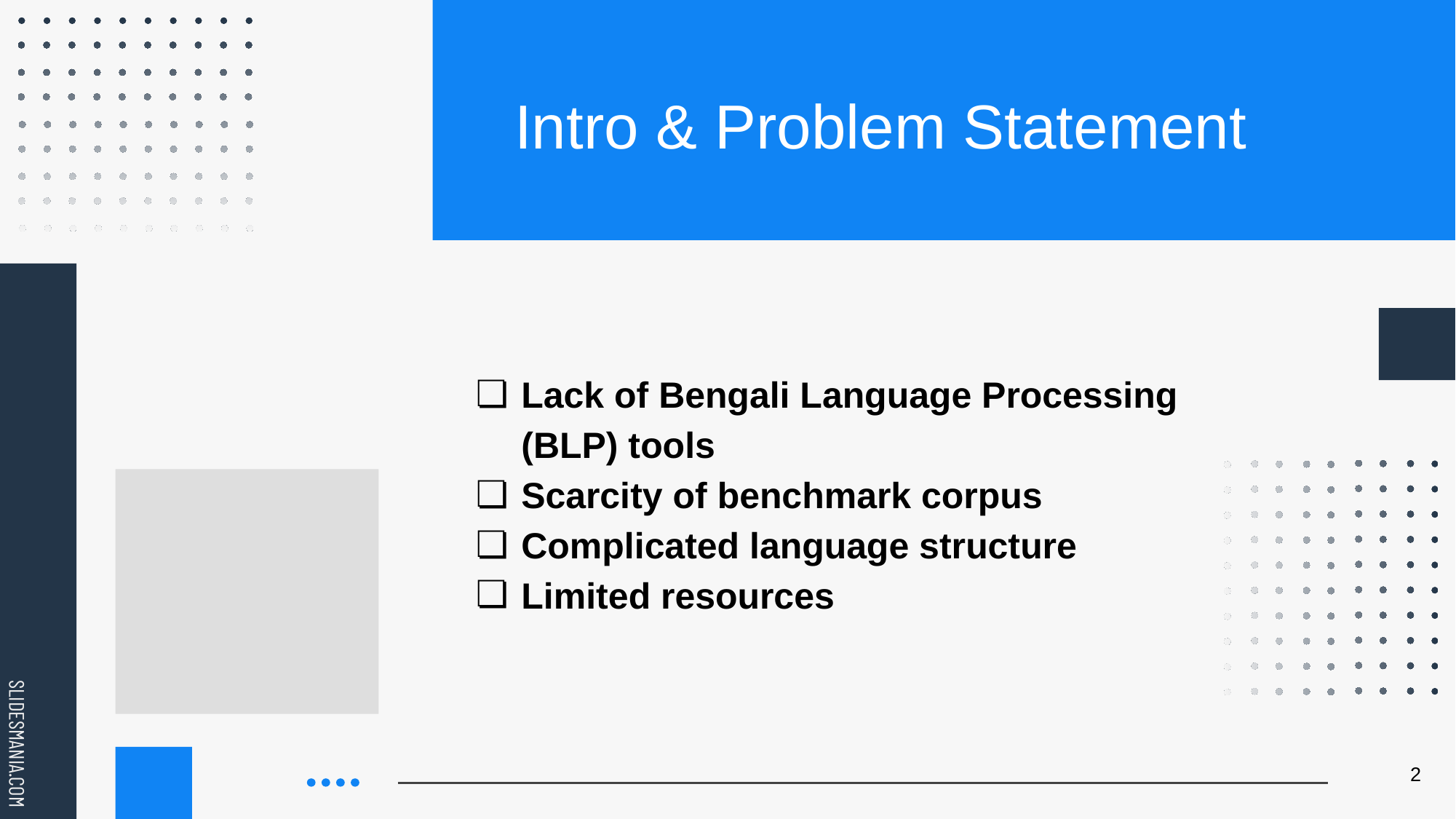

# Intro & Problem Statement
Lack of Bengali Language Processing (BLP) tools
Scarcity of benchmark corpus
Complicated language structure
Limited resources
2